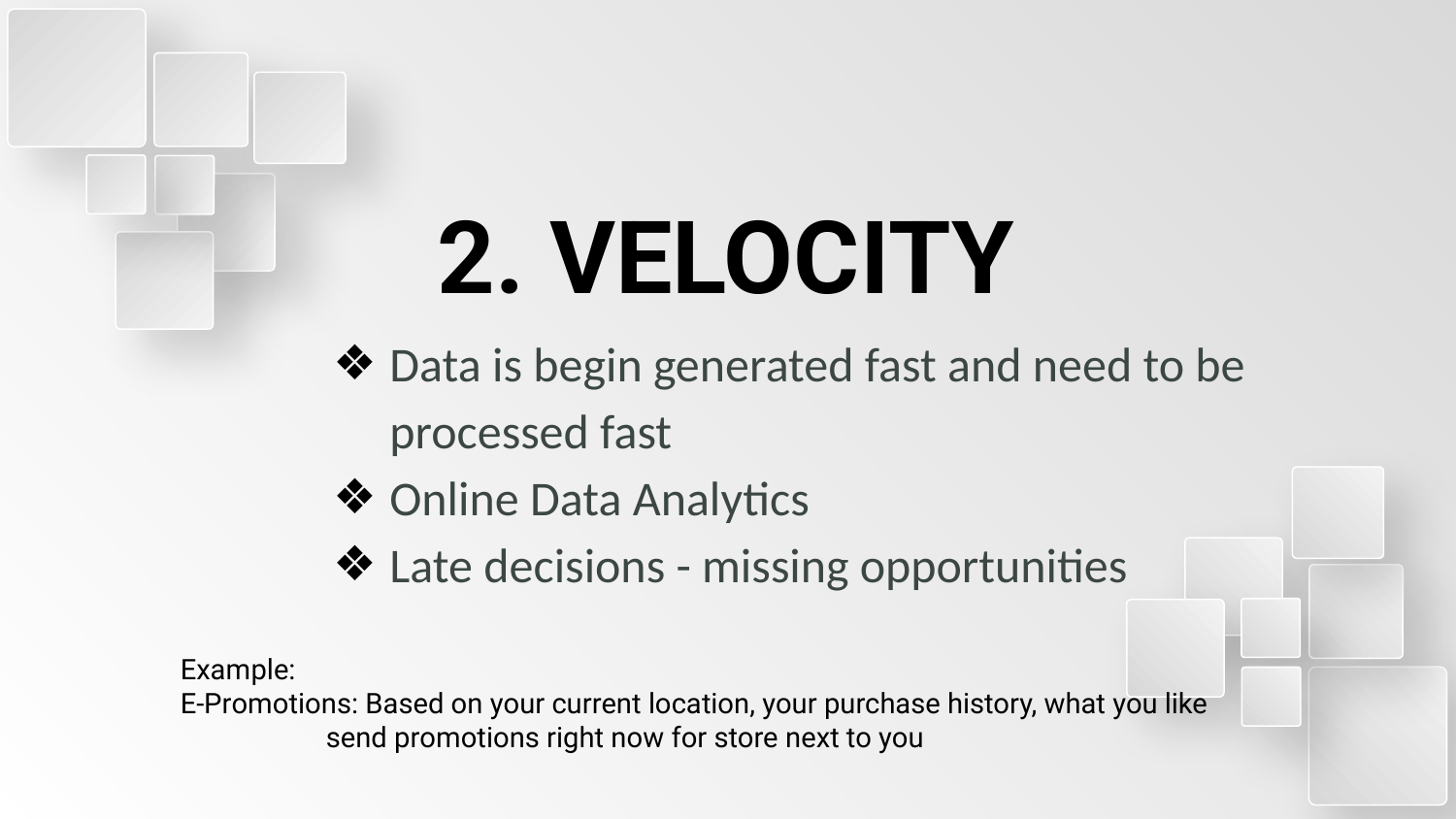

2. VELOCITY
Data is begin generated fast and need to be processed fast
Online Data Analytics
Late decisions - missing opportunities
Example:
E-Promotions: Based on your current location, your purchase history, what you like        	send promotions right now for store next to you